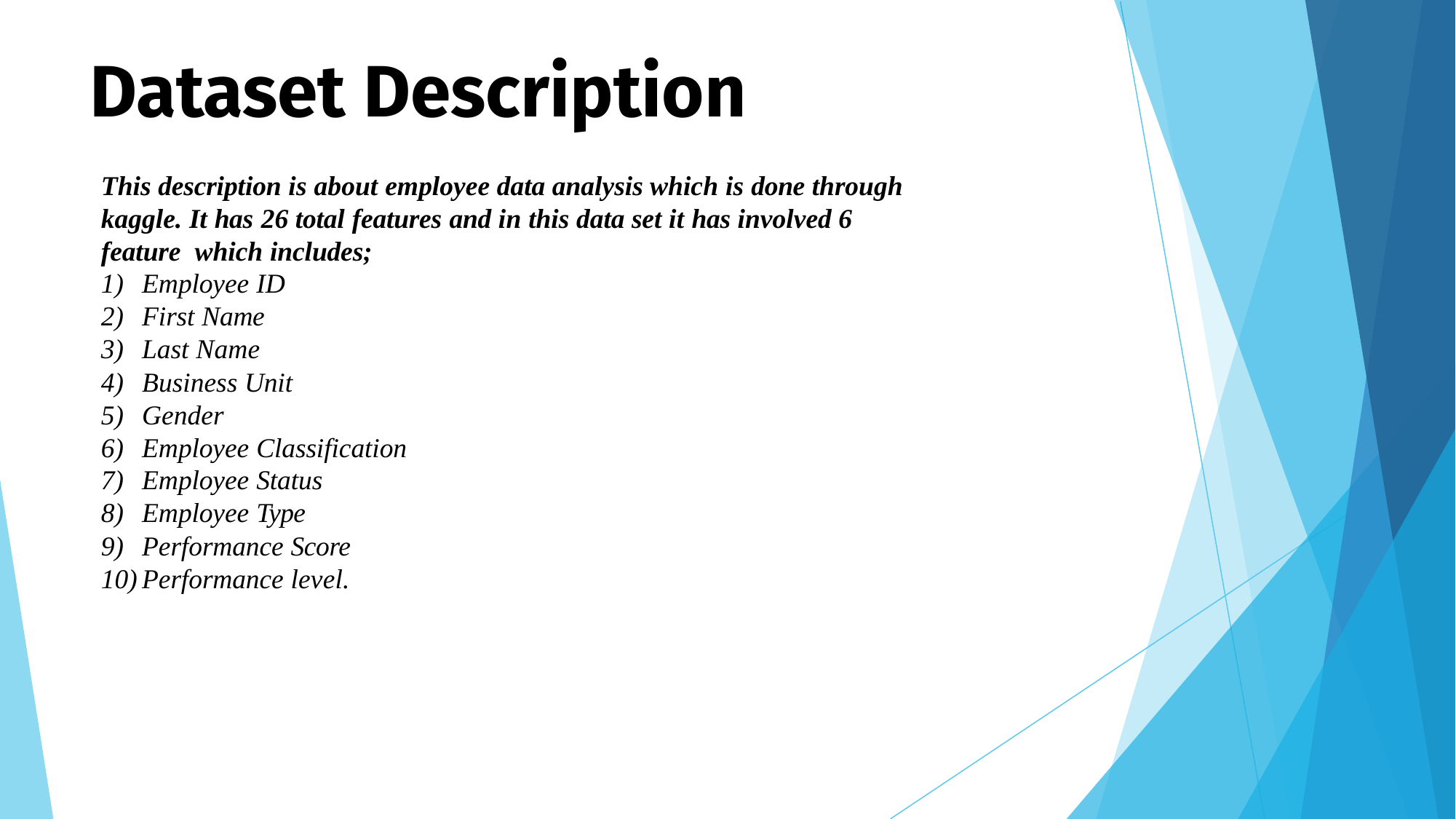

# Dataset Description
This description is about employee data analysis which is done through  kaggle. It has 26 total features and in this data set it has involved 6 feature  which includes;
Employee ID
First Name
Last Name
Business Unit
Gender
Employee Classification
Employee Status
Employee Type
Performance Score
Performance level.